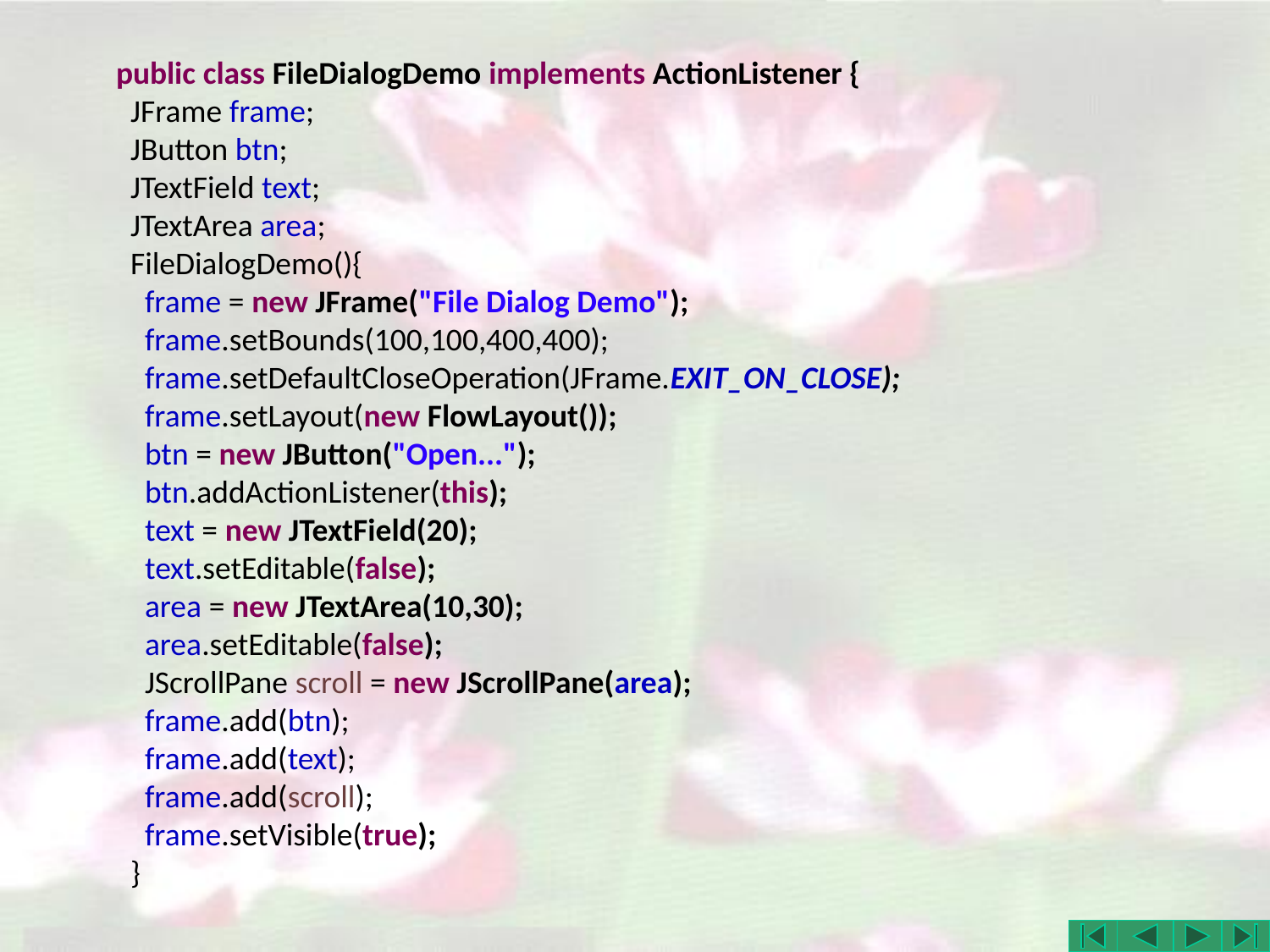

public class FileDialogDemo implements ActionListener {
  JFrame frame;
  JButton btn;
  JTextField text;
  JTextArea area;
  FileDialogDemo(){
    frame = new JFrame("File Dialog Demo");
    frame.setBounds(100,100,400,400);
    frame.setDefaultCloseOperation(JFrame.EXIT_ON_CLOSE);
    frame.setLayout(new FlowLayout());
    btn = new JButton("Open...");
    btn.addActionListener(this);
    text = new JTextField(20);
    text.setEditable(false);
    area = new JTextArea(10,30);
    area.setEditable(false);
    JScrollPane scroll = new JScrollPane(area);
    frame.add(btn);
    frame.add(text);
    frame.add(scroll);
    frame.setVisible(true);
  }